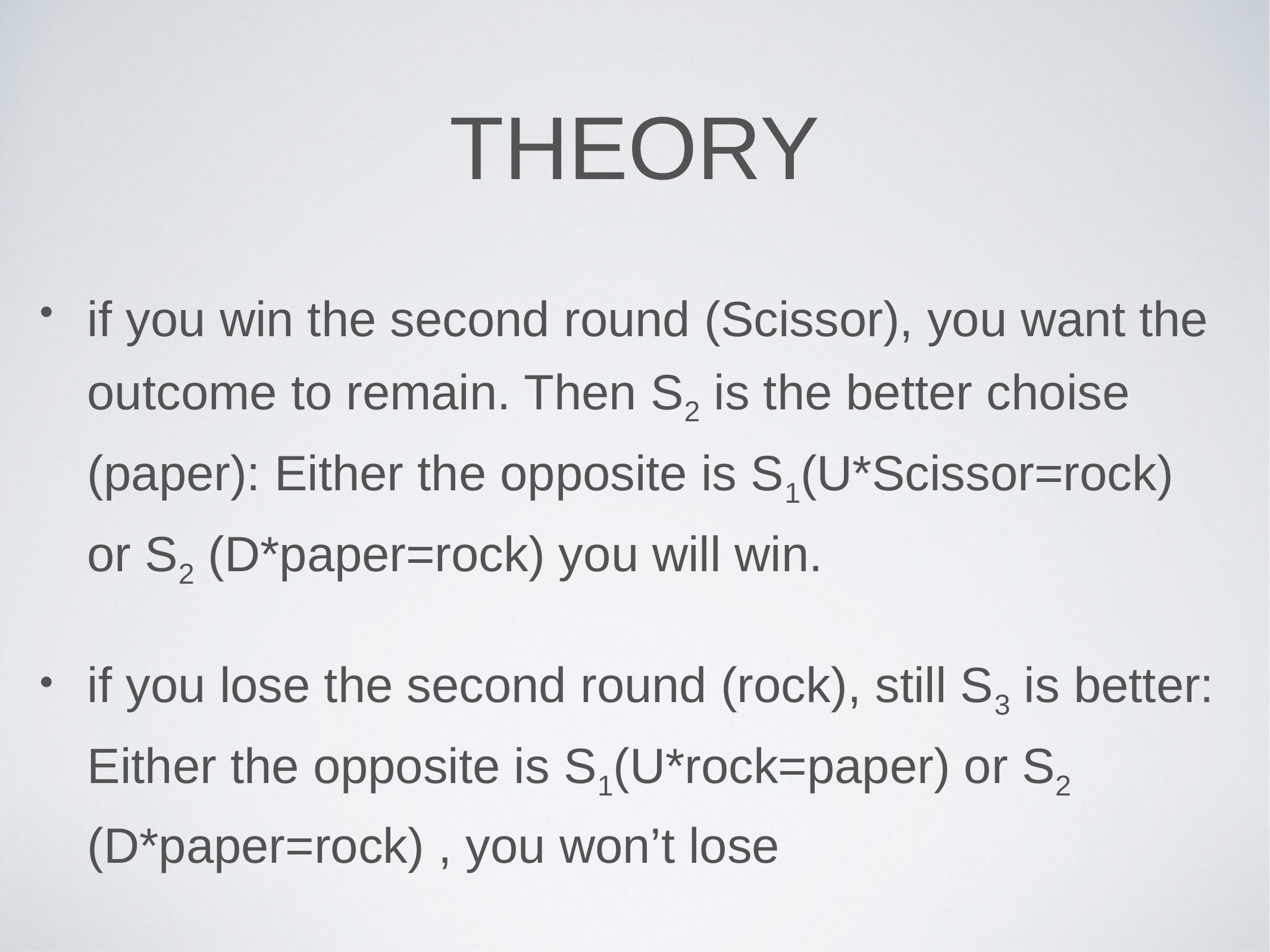

# Theory
if you win the second round (Scissor), you want the outcome to remain. Then S2 is the better choise (paper): Either the opposite is S1(U*Scissor=rock) or S2 (D*paper=rock) you will win.
if you lose the second round (rock), still S3 is better: Either the opposite is S1(U*rock=paper) or S2 (D*paper=rock) , you won’t lose